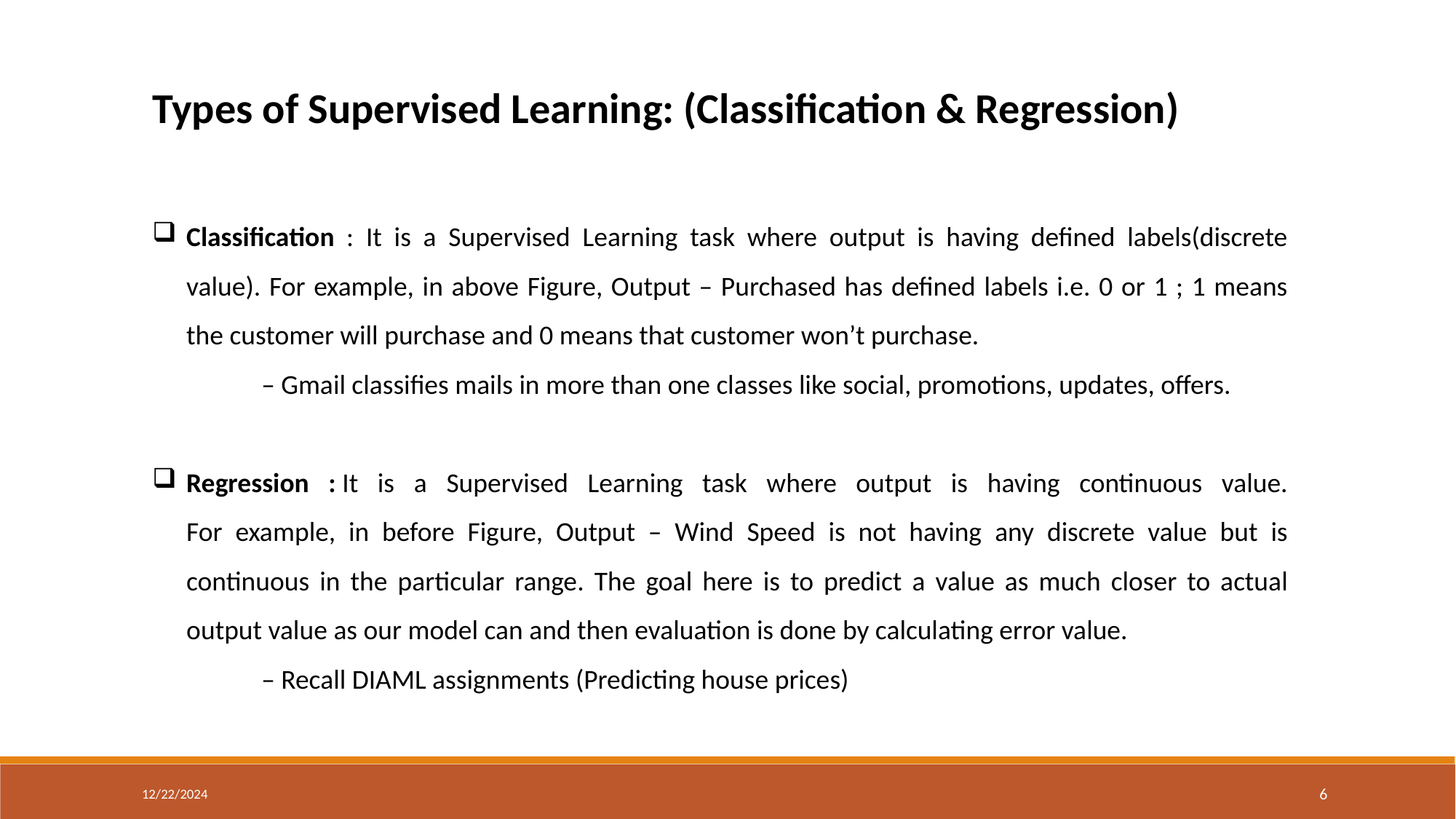

Types of Supervised Learning: (Classification & Regression)
Classification : It is a Supervised Learning task where output is having defined labels(discrete value). For example, in above Figure, Output – Purchased has defined labels i.e. 0 or 1 ; 1 means the customer will purchase and 0 means that customer won’t purchase.
	– Gmail classifies mails in more than one classes like social, promotions, updates, offers.

Regression : It is a Supervised Learning task where output is having continuous value.
For example, in before Figure, Output – Wind Speed is not having any discrete value but is continuous in the particular range. The goal here is to predict a value as much closer to actual output value as our model can and then evaluation is done by calculating error value.
	– Recall DIAML assignments (Predicting house prices)
12/22/2024
6